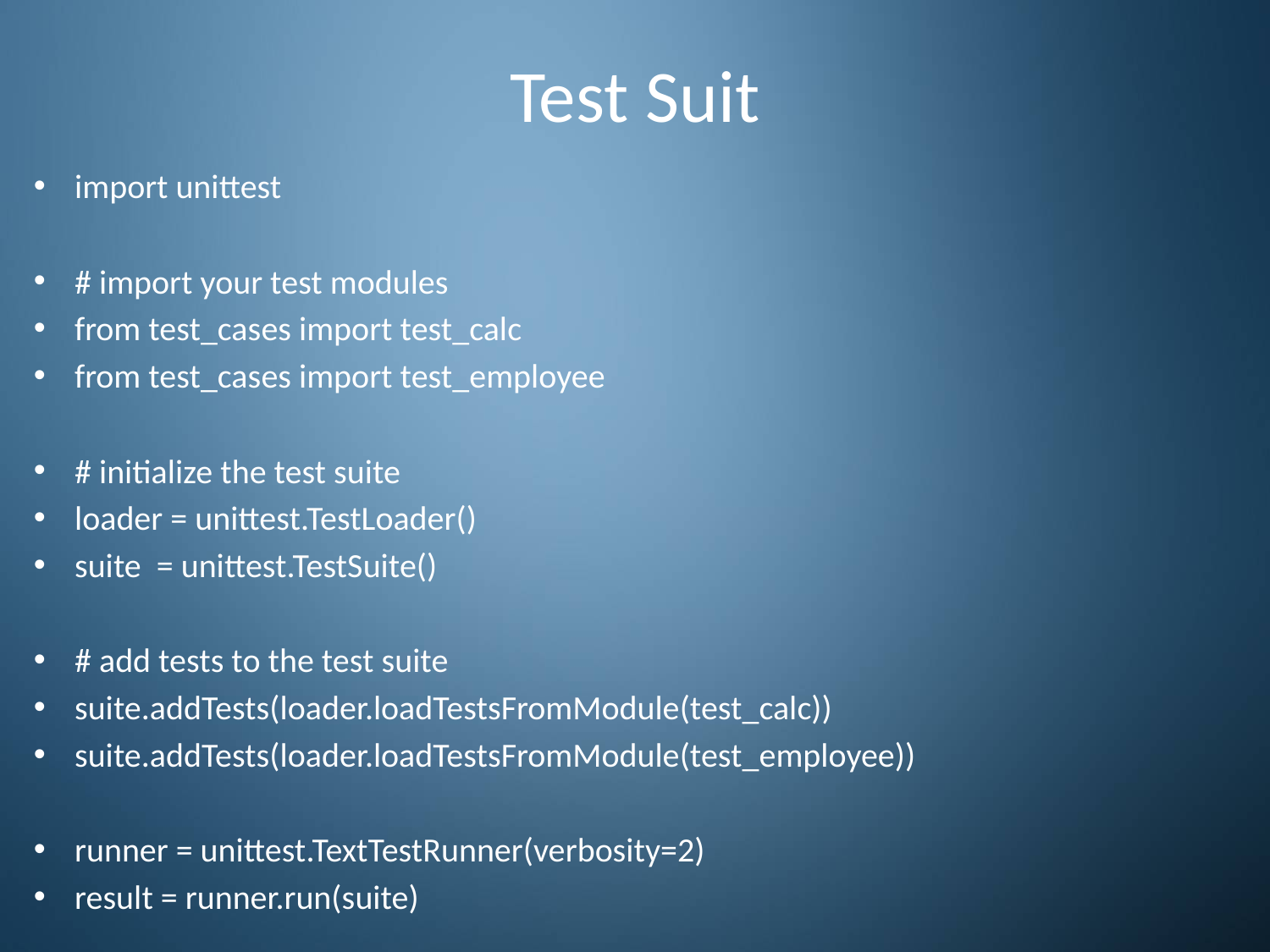

# Test Suit
import unittest

# import your test modules
from test_cases import test_calc
from test_cases import test_employee

# initialize the test suite
loader = unittest.TestLoader()
suite  = unittest.TestSuite()

# add tests to the test suite
suite.addTests(loader.loadTestsFromModule(test_calc))
suite.addTests(loader.loadTestsFromModule(test_employee))

runner = unittest.TextTestRunner(verbosity=2)
result = runner.run(suite)